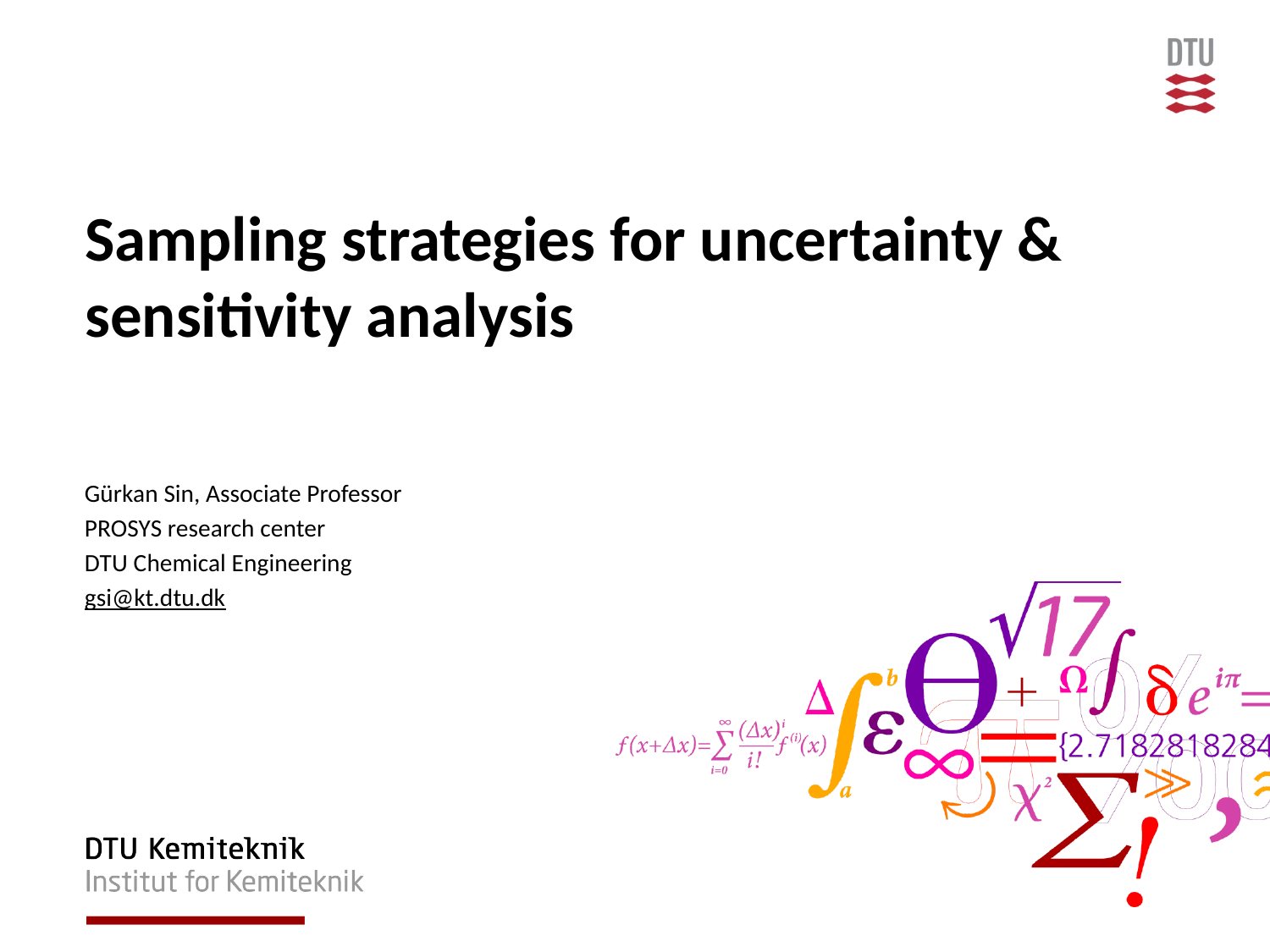

# Sampling strategies for uncertainty & sensitivity analysis

Gürkan Sin, Associate Professor
PROSYS research center
DTU Chemical Engineering
gsi@kt.dtu.dk